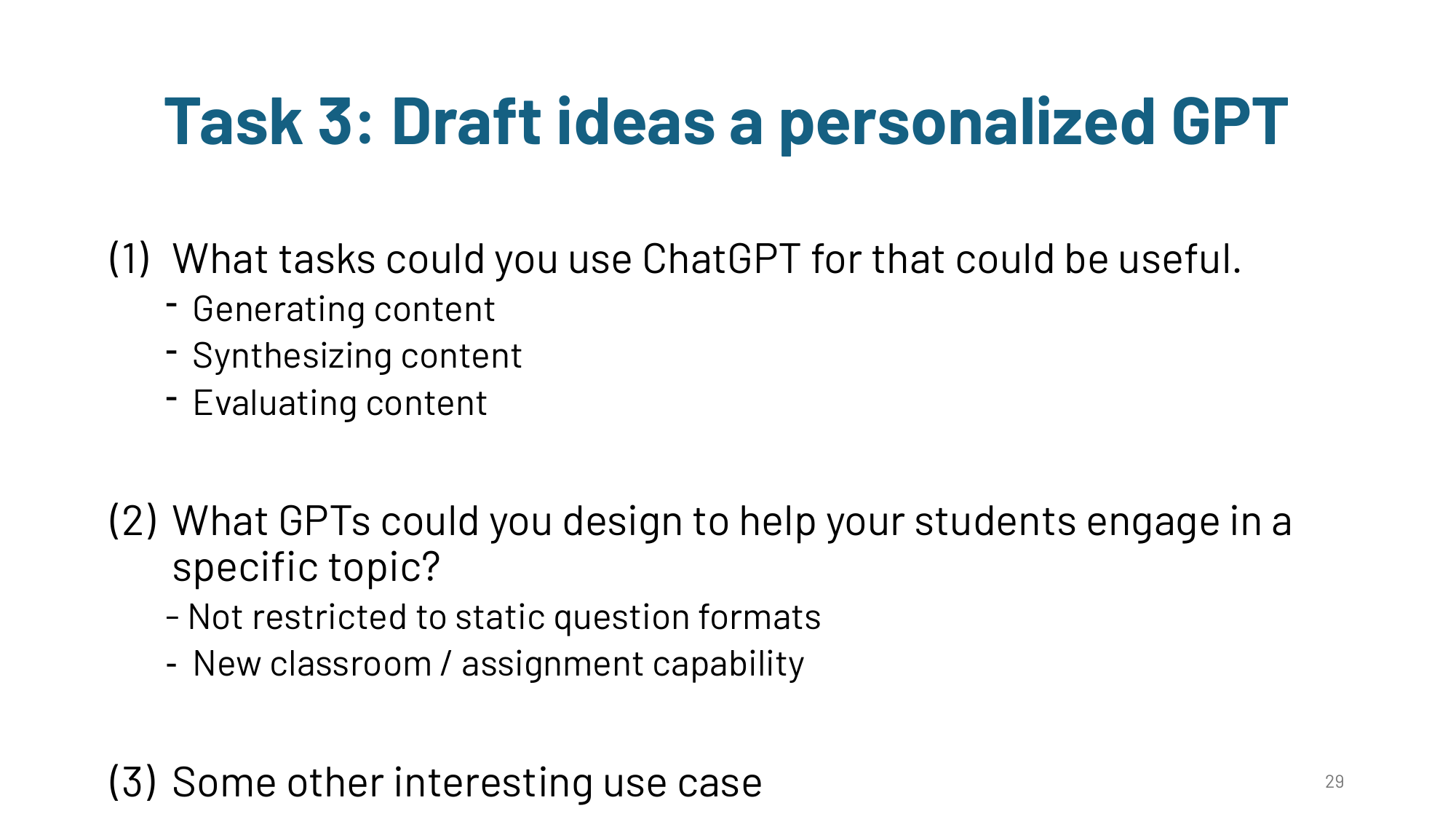

# Task 3: Draft ideas a personalized GPT

What tasks could you use ChatGPT for that could be useful.
Generating content
Synthesizing content
Evaluating content

What GPTs could you design to help your students engage in a specific topic?
- Not restricted to static question formats
New classroom / assignment capability

Some other interesting use case
29